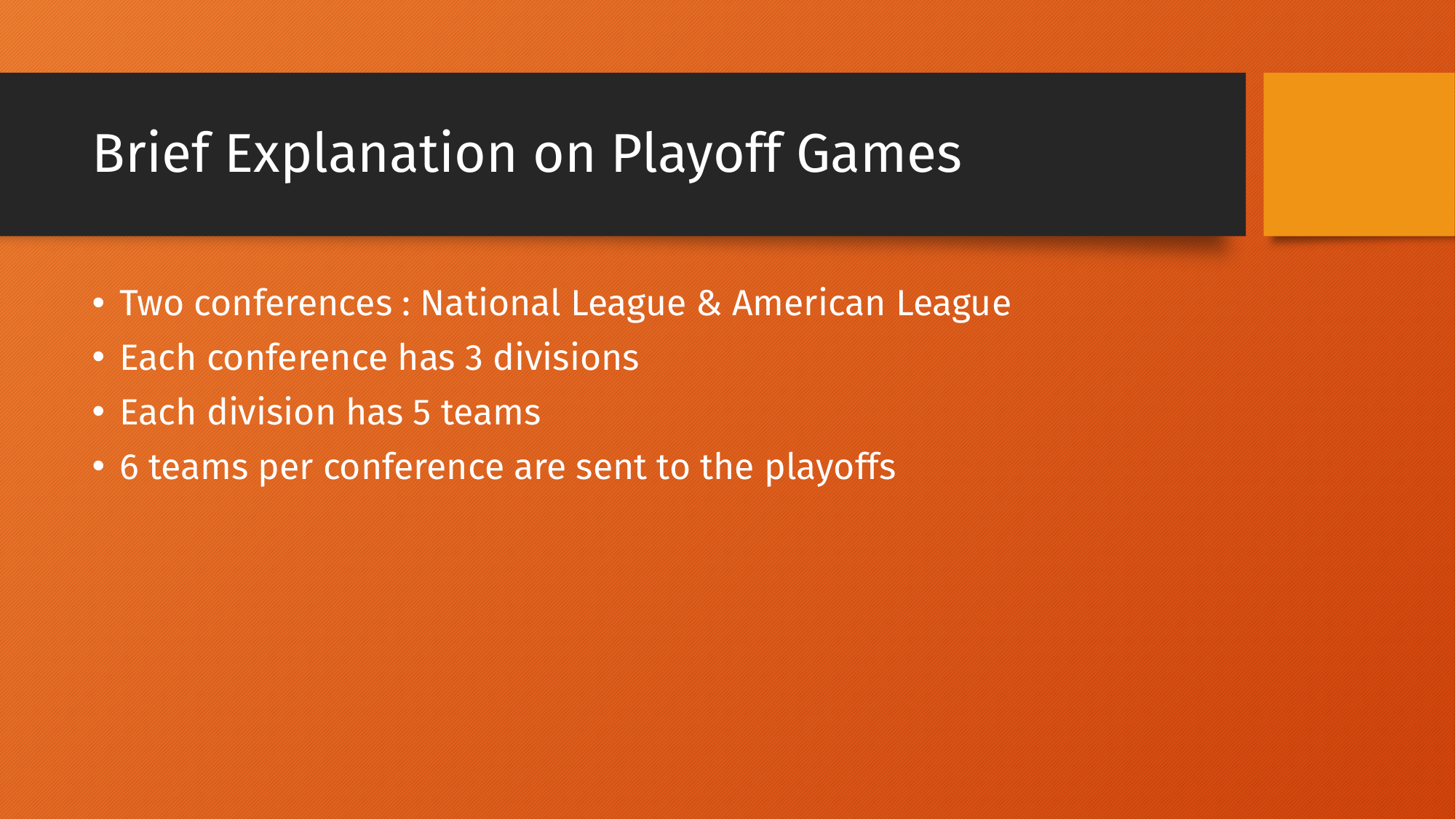

# Brief Explanation on Playoff Games
Two conferences : National League & American League
Each conference has 3 divisions
Each division has 5 teams
6 teams per conference are sent to the playoffs